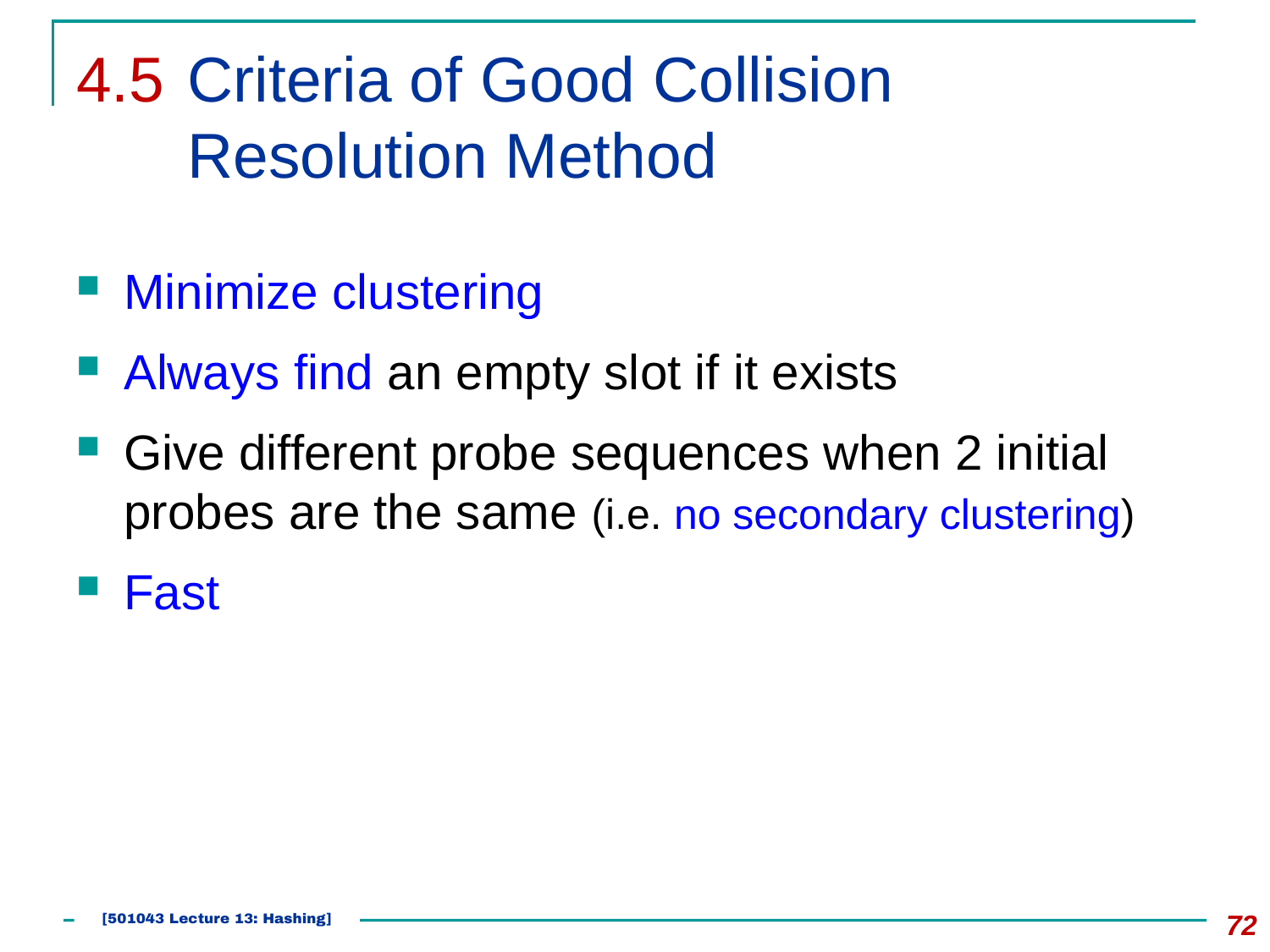

# 4.5	Criteria of Good Collision Resolution Method
Minimize clustering
Always find an empty slot if it exists
Give different probe sequences when 2 initial probes are the same (i.e. no secondary clustering)
Fast
72
[501043 Lecture 13: Hashing]